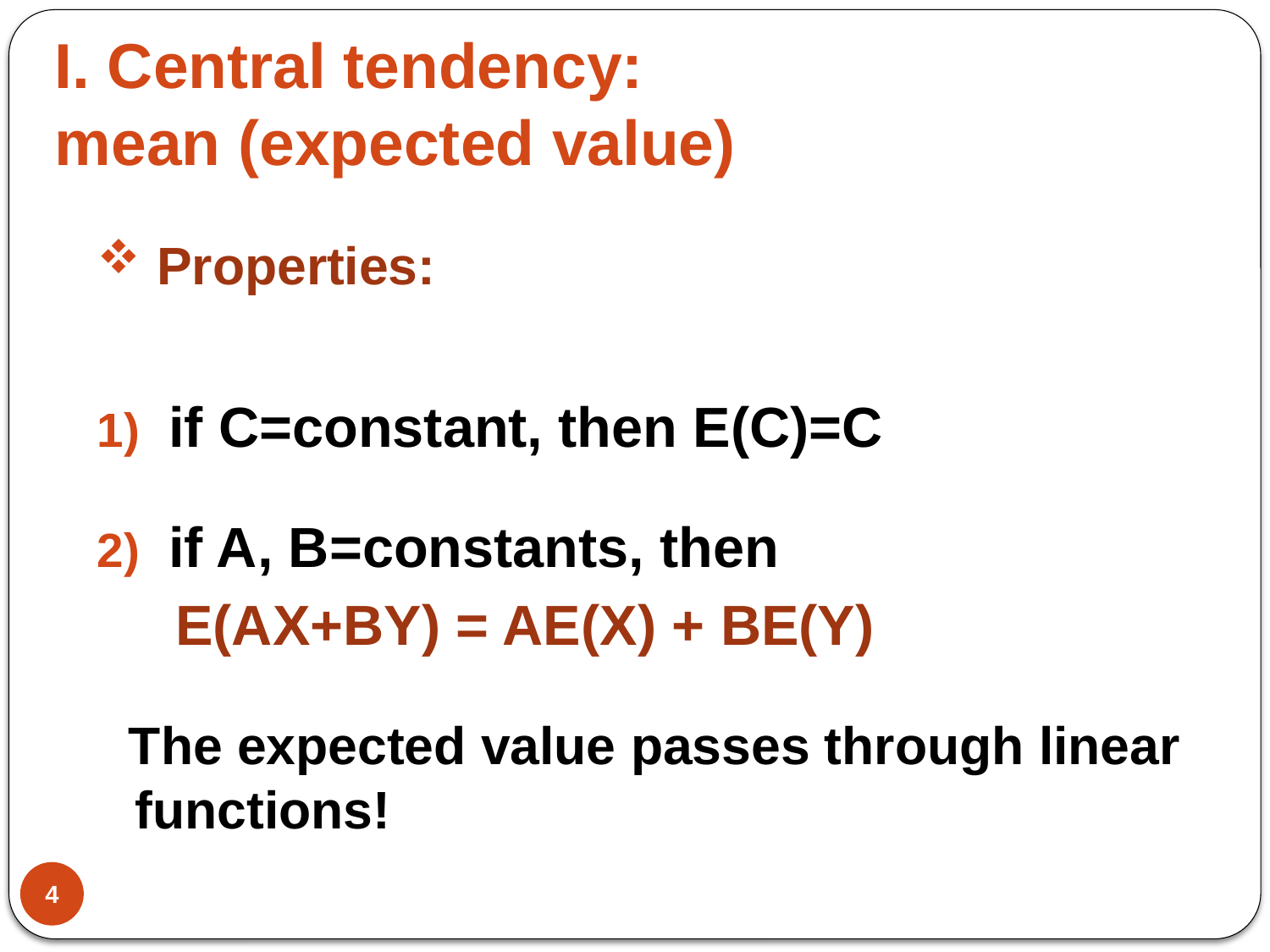

I. Central tendency:
mean (expected value)
 Properties:

if C=constant, then E(C)=C

if A, B=constants, then
     E(AX+BY) = AE(X) + BE(Y)

  The expected value passes through linear functions!
4